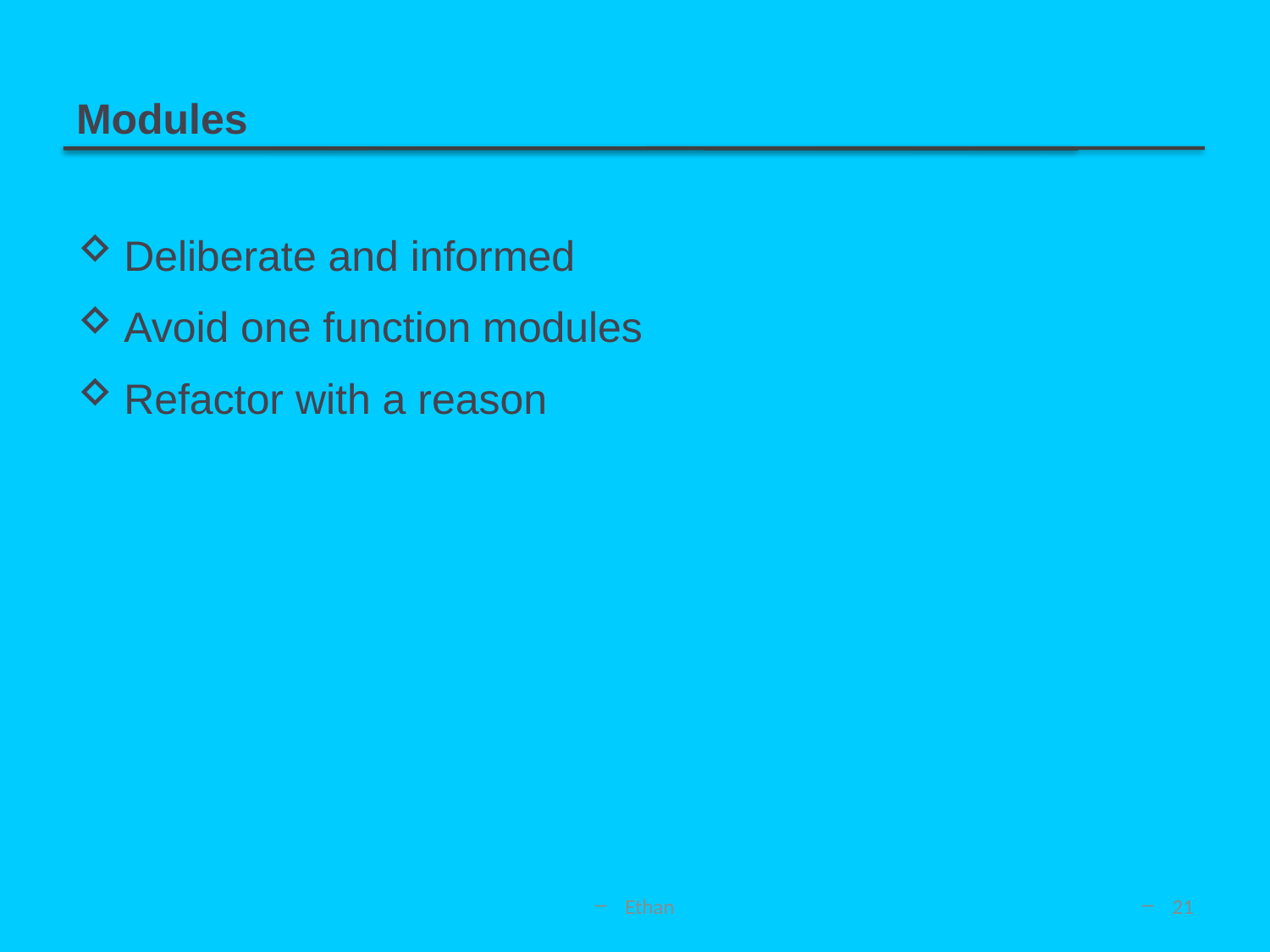

# Modules
Deliberate and informed
Avoid one function modules
Refactor with a reason
Ethan
21